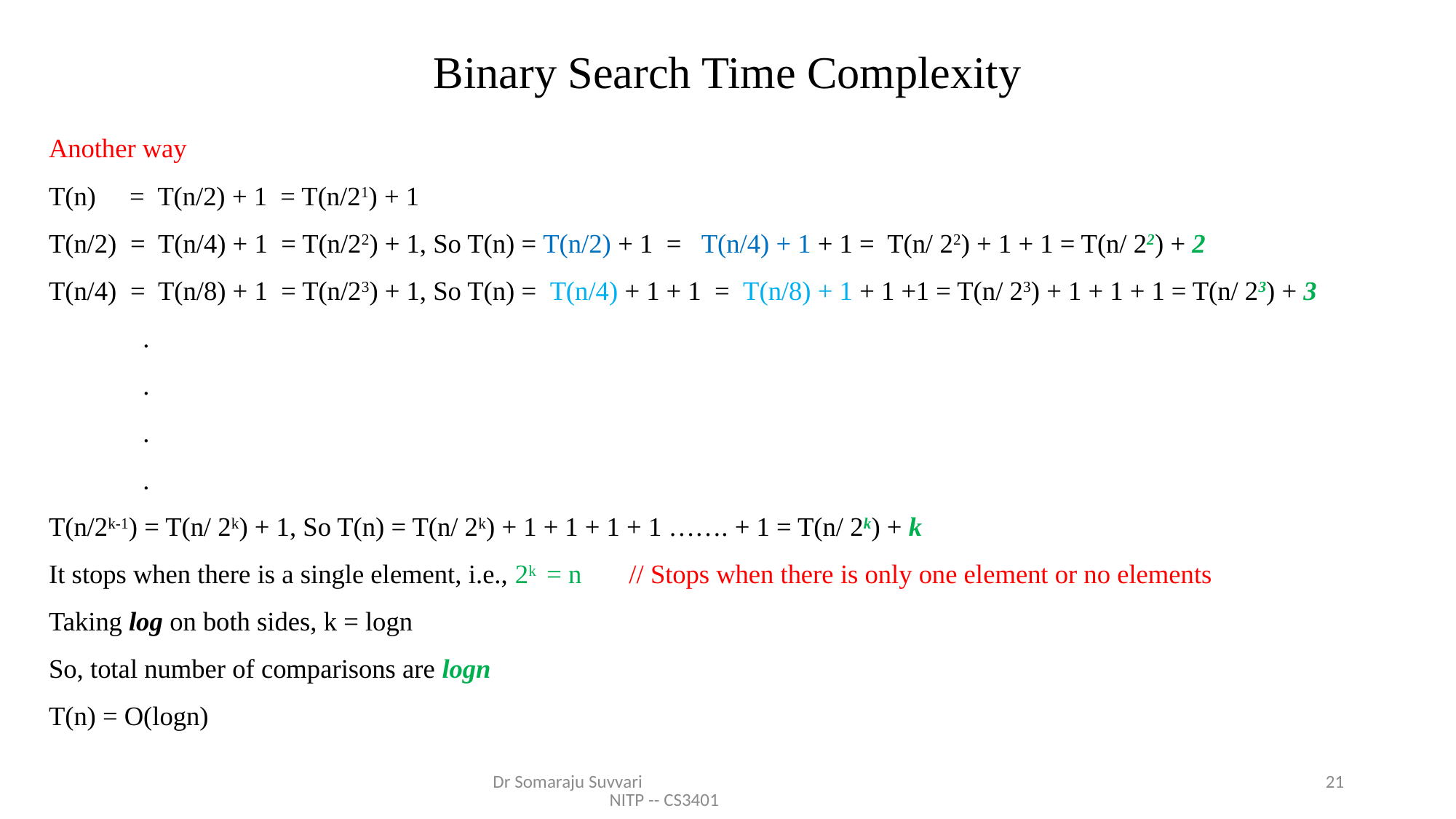

# Binary Search Time Complexity
Another way
T(n)     =  T(n/2) + 1  = T(n/21) + 1
T(n/2)  =  T(n/4) + 1  = T(n/22) + 1, So T(n) = T(n/2) + 1  =   T(n/4) + 1 + 1 =  T(n/ 22) + 1 + 1 = T(n/ 22) + 2
T(n/4)  =  T(n/8) + 1  = T(n/23) + 1, So T(n) =  T(n/4) + 1 + 1  =  T(n/8) + 1 + 1 +1 = T(n/ 23) + 1 + 1 + 1 = T(n/ 23) + 3
              .
              .
              .
              .
T(n/2k-1) = T(n/ 2k) + 1, So T(n) = T(n/ 2k) + 1 + 1 + 1 + 1 ……. + 1 = T(n/ 2k) + k
It stops when there is a single element, i.e., 2k  = n       // Stops when there is only one element or no elements
Taking log on both sides, k = logn
So, total number of comparisons are logn
T(n) = O(logn)
Dr Somaraju Suvvari                                                                                                        NITP -- CS3401
21